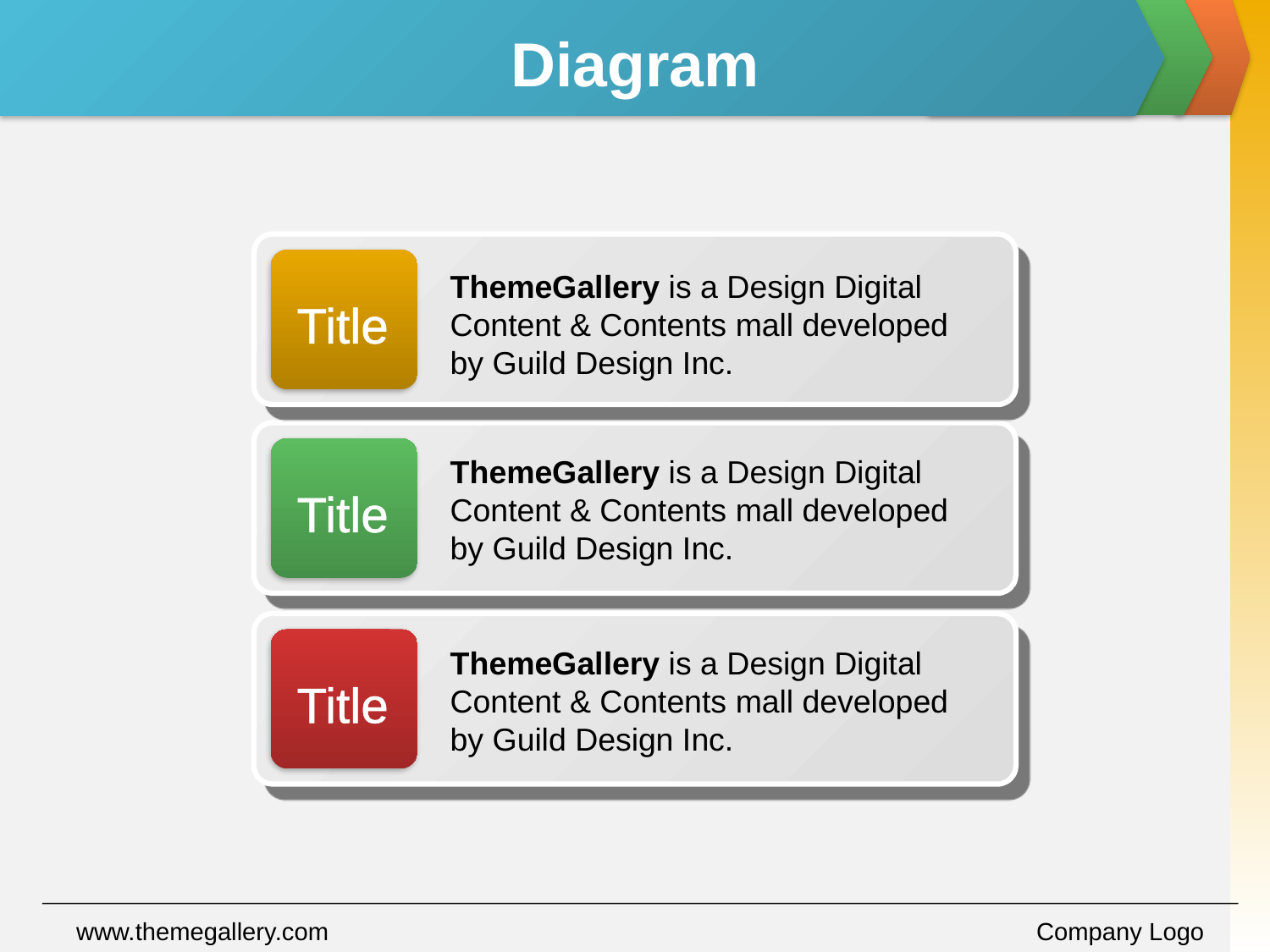

# Diagram

ThemeGallery is a Design Digital Content & Contents mall developed by Guild Design Inc.
Title

ThemeGallery is a Design Digital Content & Contents mall developed by Guild Design Inc.
Title

ThemeGallery is a Design Digital Content & Contents mall developed by Guild Design Inc.
Title
www.themegallery.com
Company Logo